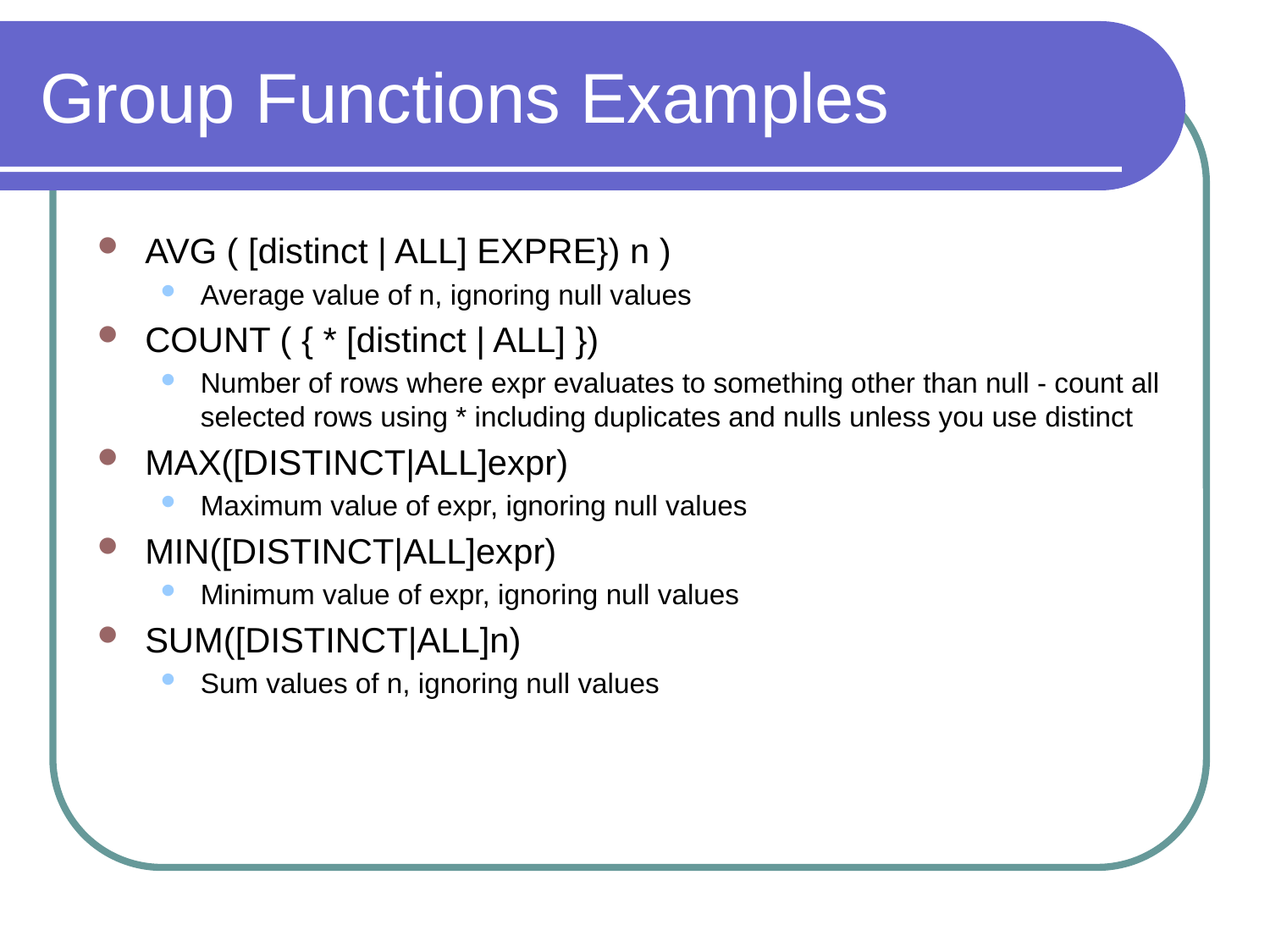

# Group Functions Examples
AVG ( [distinct | ALL] EXPRE}) n )
Average value of n, ignoring null values
COUNT ( { * [distinct | ALL] })
Number of rows where expr evaluates to something other than null - count all selected rows using * including duplicates and nulls unless you use distinct
MAX([DISTINCT|ALL]expr)
Maximum value of expr, ignoring null values
MIN([DISTINCT|ALL]expr)
Minimum value of expr, ignoring null values
SUM([DISTINCT|ALL]n)
Sum values of n, ignoring null values